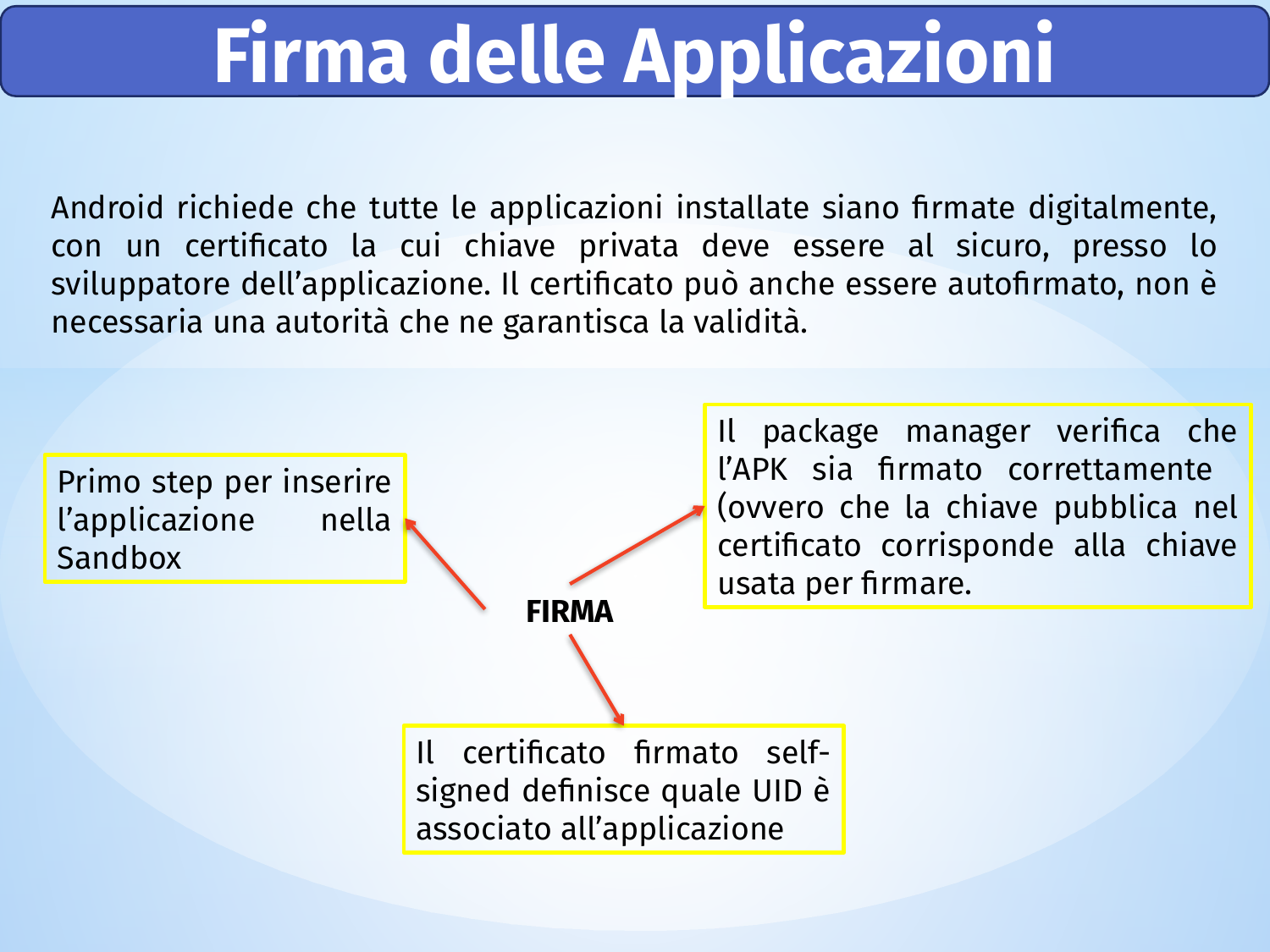

Firma delle Applicazioni
Android richiede che tutte le applicazioni installate siano firmate digitalmente, con un certificato la cui chiave privata deve essere al sicuro, presso lo sviluppatore dell’applicazione. Il certificato può anche essere autofirmato, non è necessaria una autorità che ne garantisca la validità.
Il package manager verifica che l’APK sia firmato correttamente  (ovvero che la chiave pubblica nel certificato corrisponde alla chiave usata per firmare.
Primo step per inserire l’applicazione nella Sandbox
FIRMA
Il certificato firmato self-signed definisce quale UID è associato all’applicazione